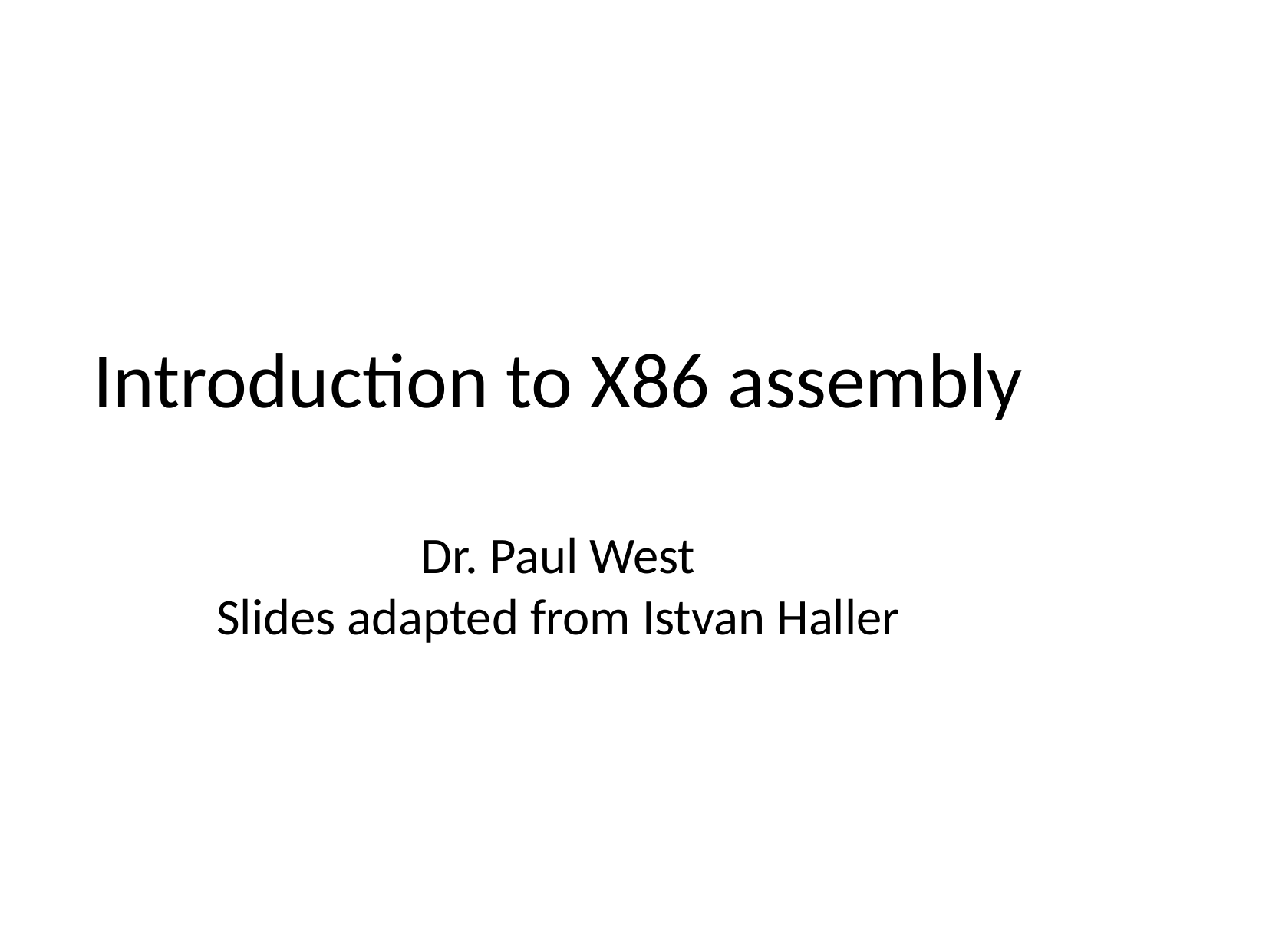

Introduction to X86 assembly

Dr. Paul West
Slides adapted from Istvan Haller